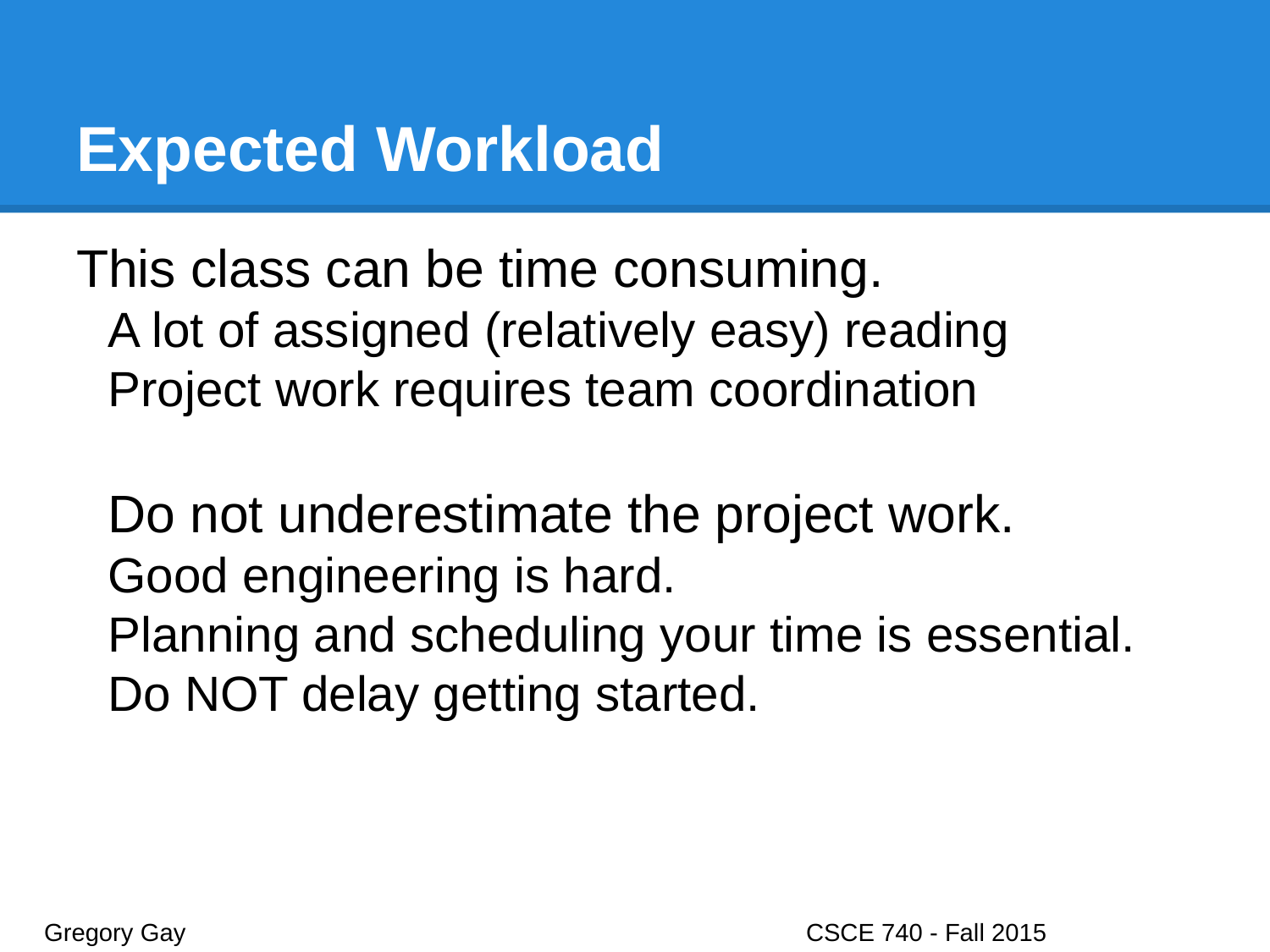

# Expected Workload
This class can be time consuming.
A lot of assigned (relatively easy) reading
Project work requires team coordination

Do not underestimate the project work.
Good engineering is hard.
Planning and scheduling your time is essential.
Do NOT delay getting started.
Gregory Gay					CSCE 740 - Fall 2015							23